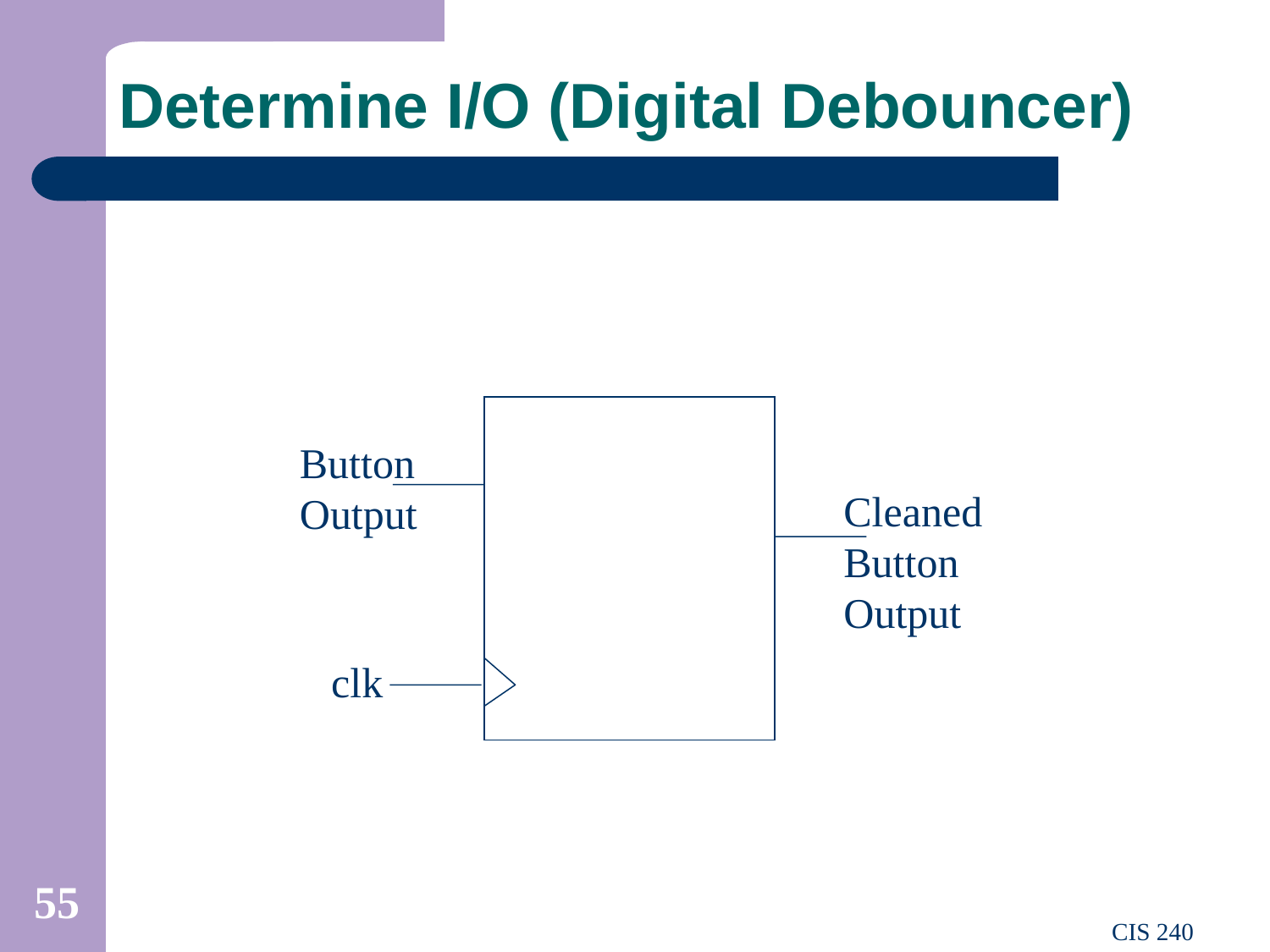

# Determine I/O (Digital Debouncer)

Button
Output
Cleaned
Button
Output

clk

55
CIS 240